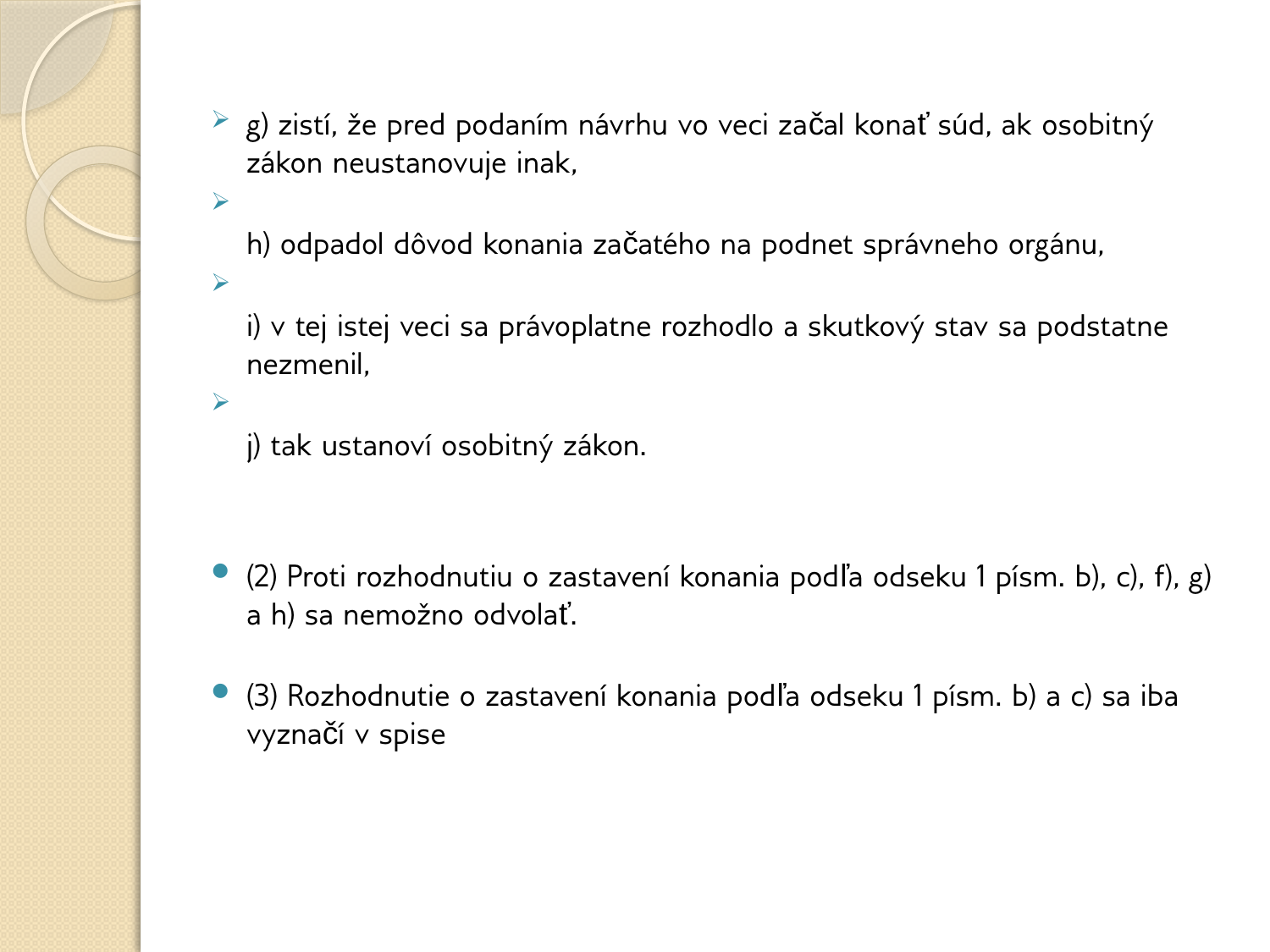

g) zistí, že pred podaním návrhu vo veci začal konať súd, ak osobitný zákon neustanovuje inak,
h) odpadol dôvod konania začatého na podnet správneho orgánu,
i) v tej istej veci sa právoplatne rozhodlo a skutkový stav sa podstatne nezmenil,
j) tak ustanoví osobitný zákon.

(2) Proti rozhodnutiu o zastavení konania podľa odseku 1 písm. b), c), f), g) a h) sa nemožno odvolať.
(3) Rozhodnutie o zastavení konania podľa odseku 1 písm. b) a c) sa iba vyznačí v spise